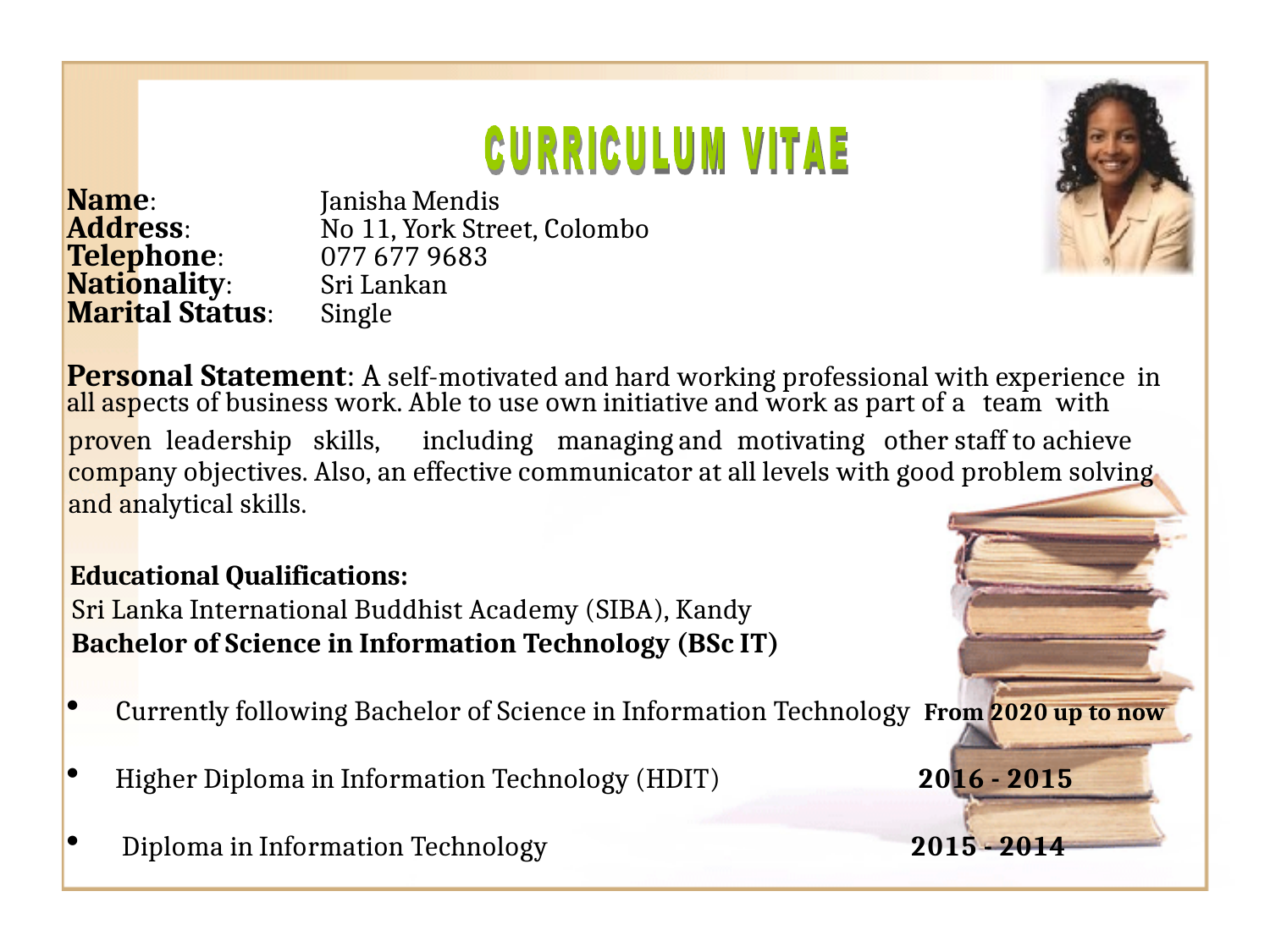

Name: 		Janisha Mendis
Address: 	No 11, York Street, Colombo
Telephone: 	077 677 9683
Nationality: 	Sri Lankan
Marital Status: 	Single

Personal Statement: A self-motivated and hard working professional with experience  in all aspects of business work. Able to use own initiative and work as part of a team with
proven	leadership	skills,	including	managing	and	motivating	other staff to achieve company objectives. Also, an effective communicator at all levels with good problem solving and analytical skills.

Educational Qualifications:
Sri Lanka International Buddhist Academy (SIBA), Kandy
Bachelor of Science in Information Technology (BSc IT)

Currently following Bachelor of Science in Information Technology  From 2020 up to now

Higher Diploma in Information Technology (HDIT)                                2016 - 2015

 Diploma in Information Technology                                                           2015 - 2014